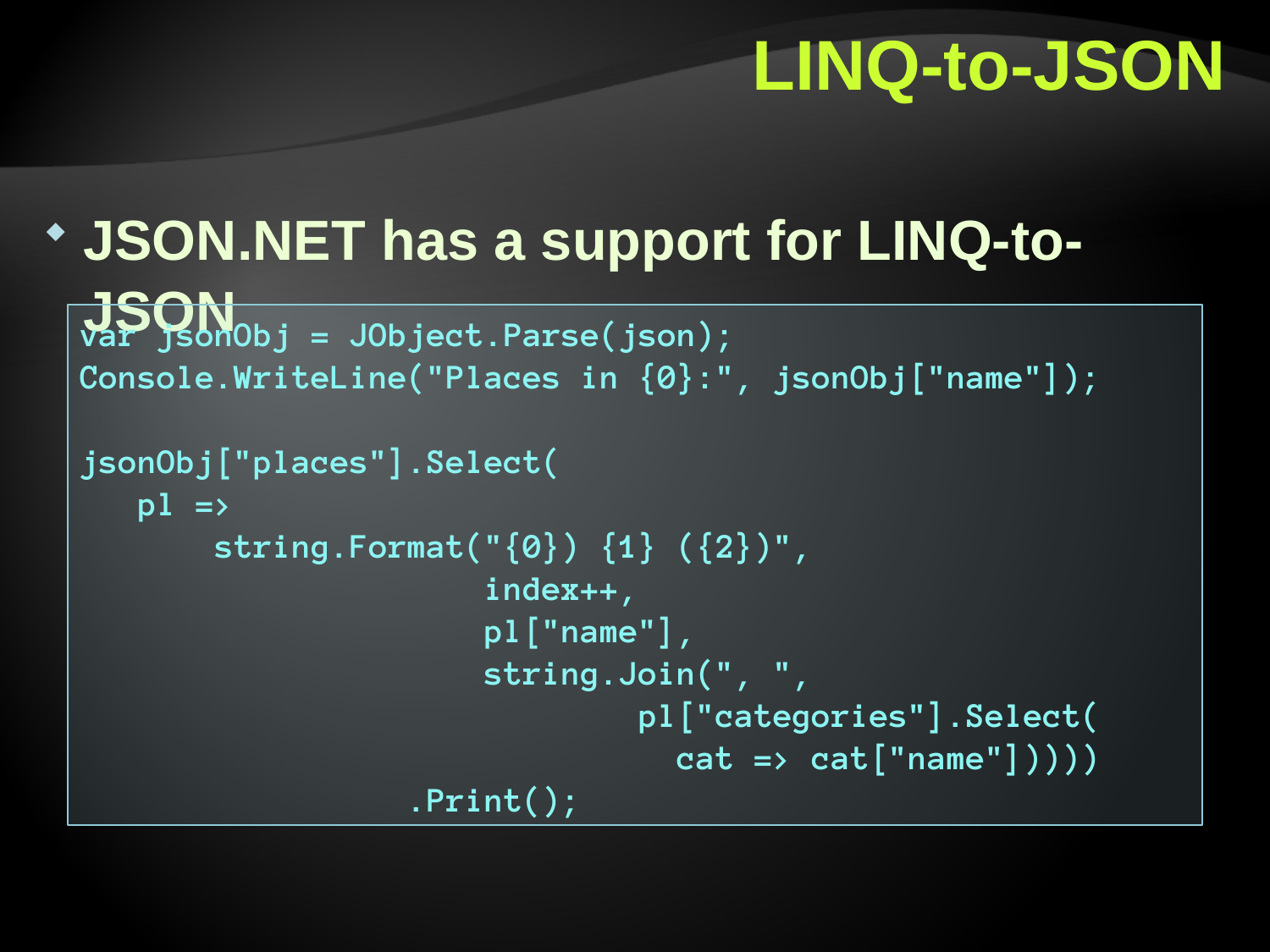

# LINQ-to-JSON
JSON.NET has a support for LINQ-to-JSON
var jsonObj = JObject.Parse(json);
Console.WriteLine("Places in {0}:", jsonObj["name"]);

jsonObj["places"].Select(
   pl =>
       string.Format("{0}) {1} ({2})",
                     index++,
                     pl["name"],
                     string.Join(", ",
                             pl["categories"].Select(
                               cat => cat["name"]))))
                 .Print();